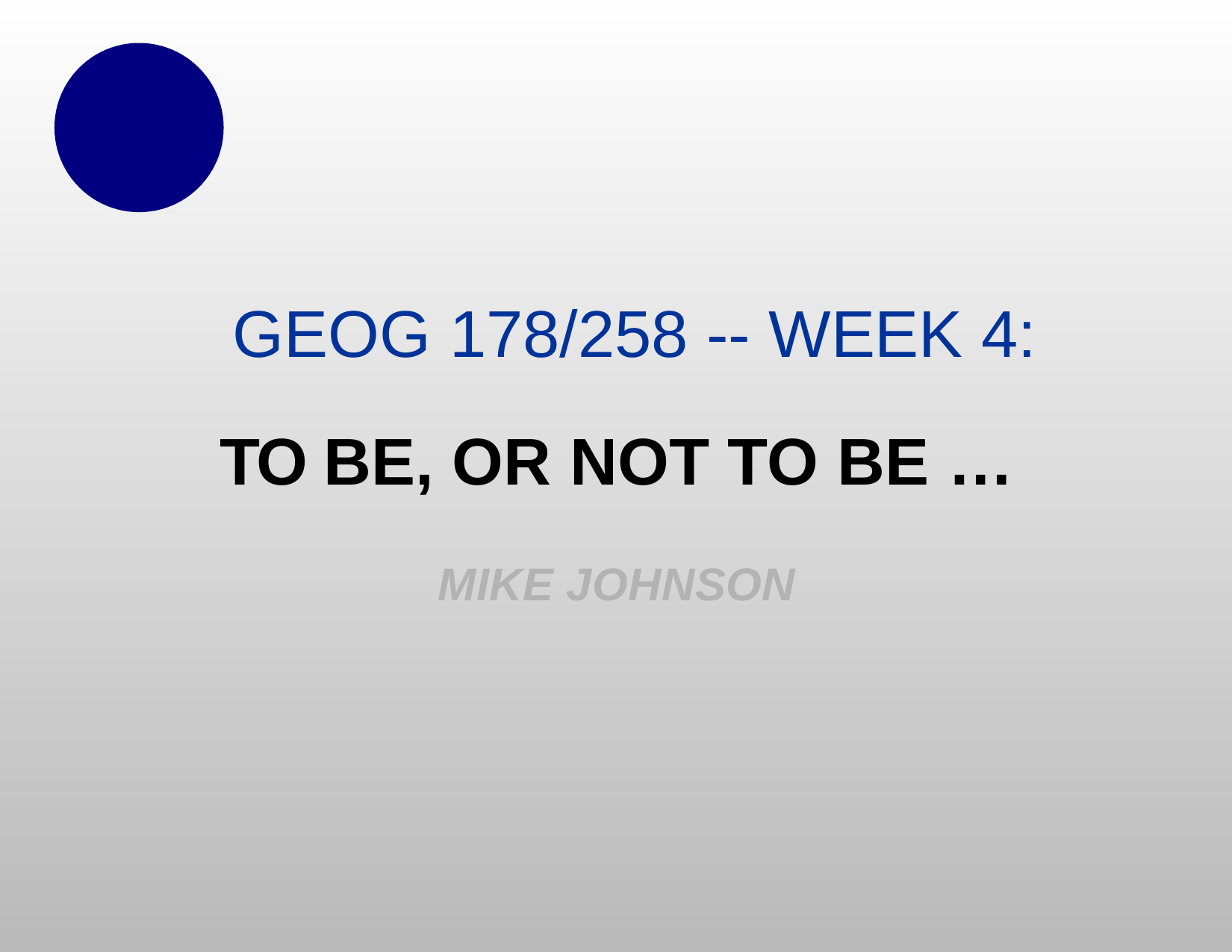

To be, or not to be …
mike johnson
# GEOG 178/258 -- Week 4: